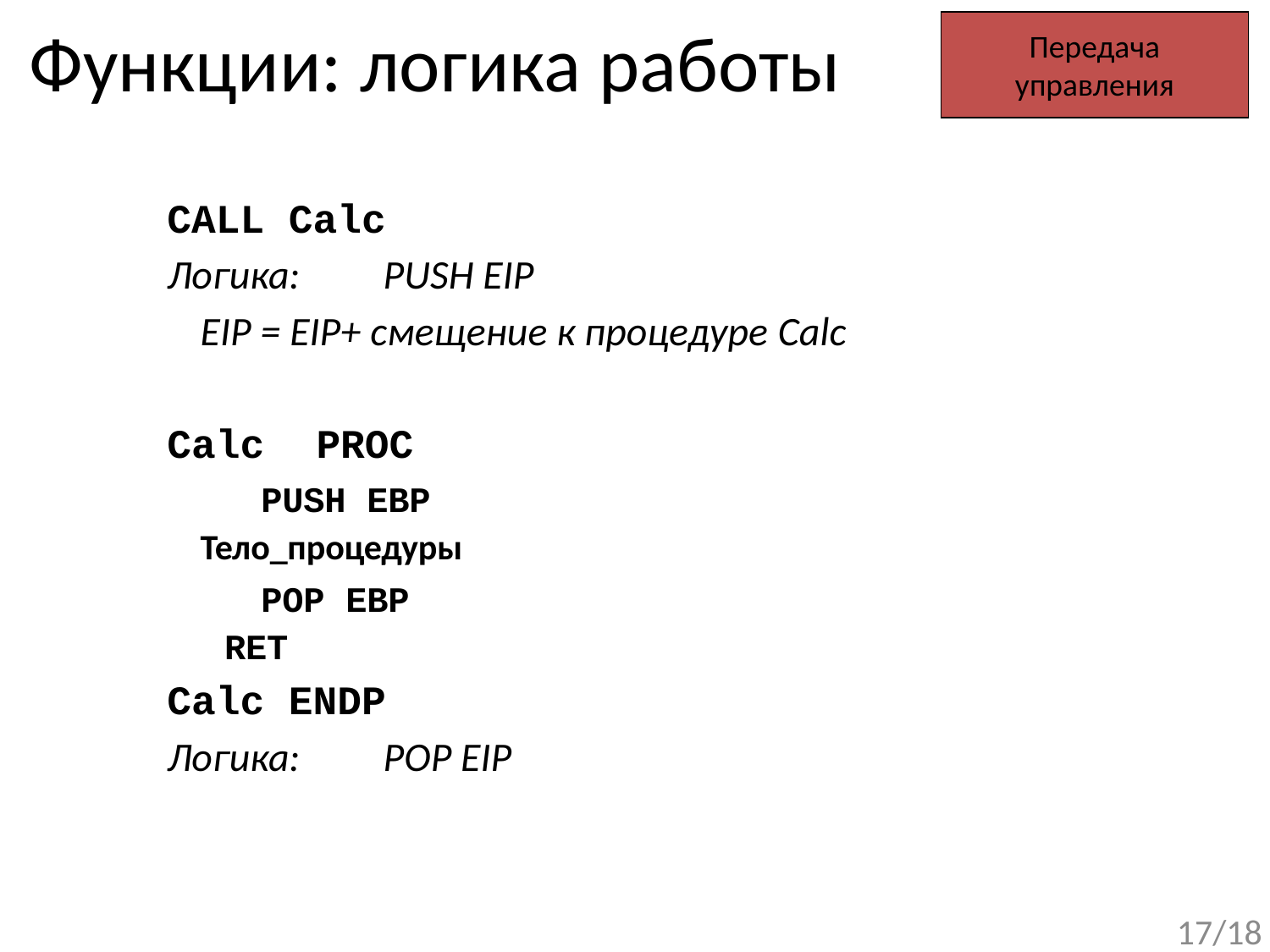

# Функции: логика работы
Передача
управления
CALL Calc
Логика:	PUSH EIP
			EIP = EIP+ смещение к процедуре Calc

Calc	 PROC

		Тело_процедуры

		   RET
Calc ENDP
Логика:	POP EIP

		PUSH EBP

		POP EBP

17/18